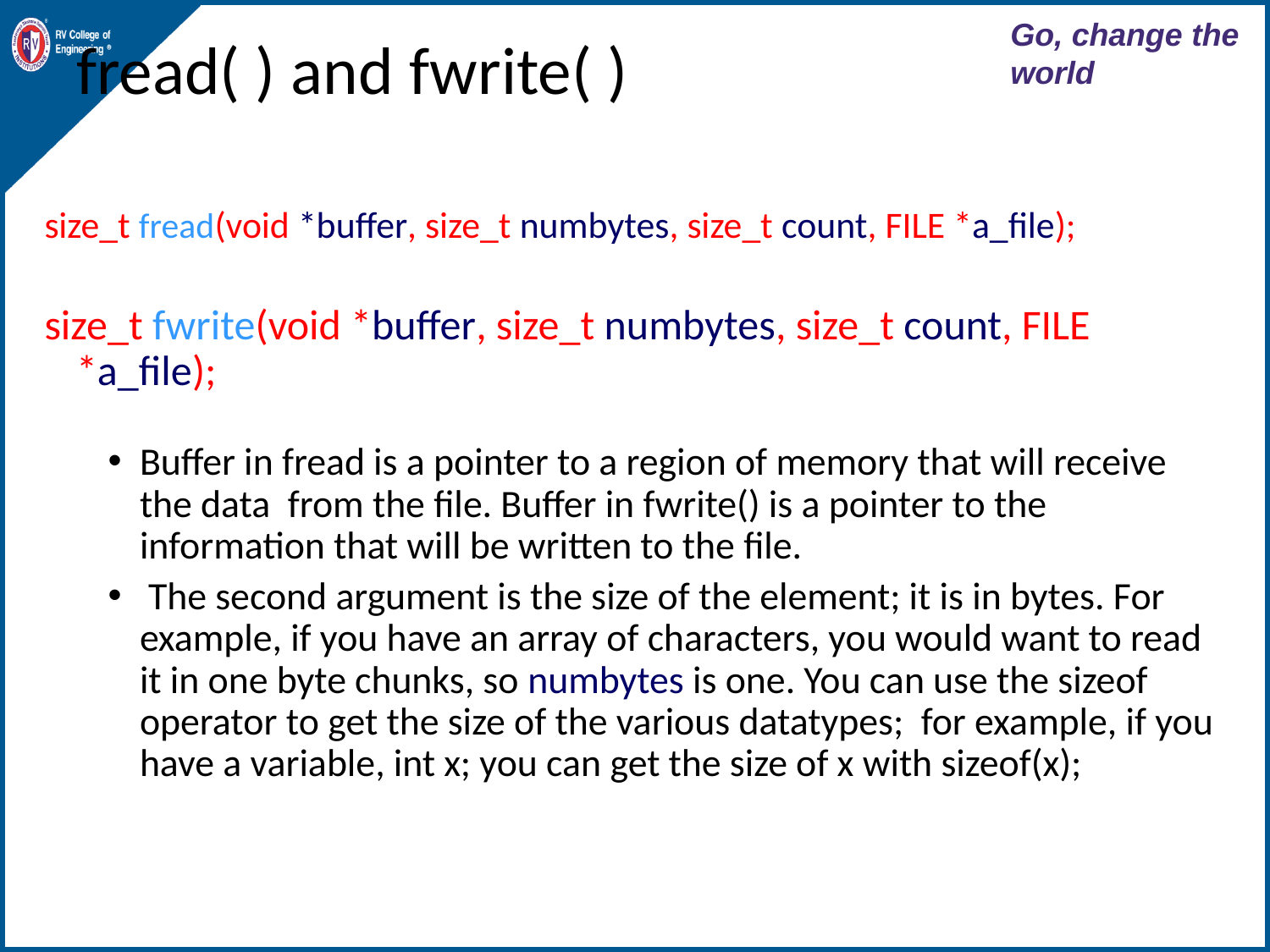

# fread( ) and fwrite( )

size_t fread(void *buffer, size_t numbytes, size_t count, FILE *a_file);
size_t fwrite(void *buffer, size_t numbytes, size_t count, FILE *a_file);
Buffer in fread is a pointer to a region of memory that will receive the data  from the file. Buffer in fwrite() is a pointer to the information that will be written to the file.
 The second argument is the size of the element; it is in bytes. For example, if you have an array of characters, you would want to read it in one byte chunks, so numbytes is one. You can use the sizeof operator to get the size of the various datatypes;  for example, if you have a variable, int x; you can get the size of x with sizeof(x);